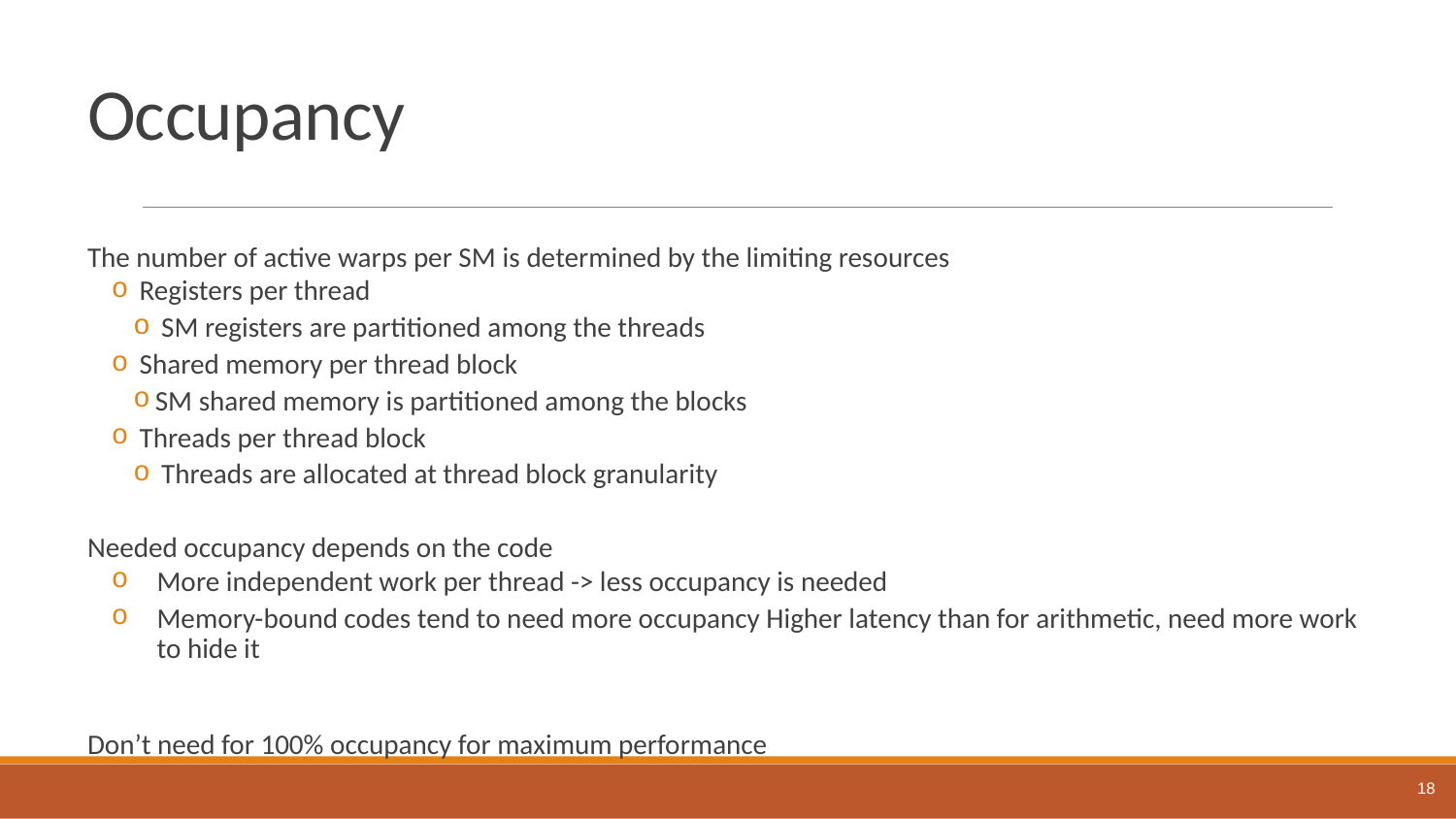

# Occupancy

The number of active warps per SM is determined by the limiting resources
 Registers per thread
 SM registers are partitioned among the threads
 Shared memory per thread block
SM shared memory is partitioned among the blocks
 Threads per thread block
 Threads are allocated at thread block granularity

Needed occupancy depends on the code
More independent work per thread -> less occupancy is needed
Memory-bound codes tend to need more occupancy Higher latency than for arithmetic, need more work to hide it

Don’t need for 100% occupancy for maximum performance

18